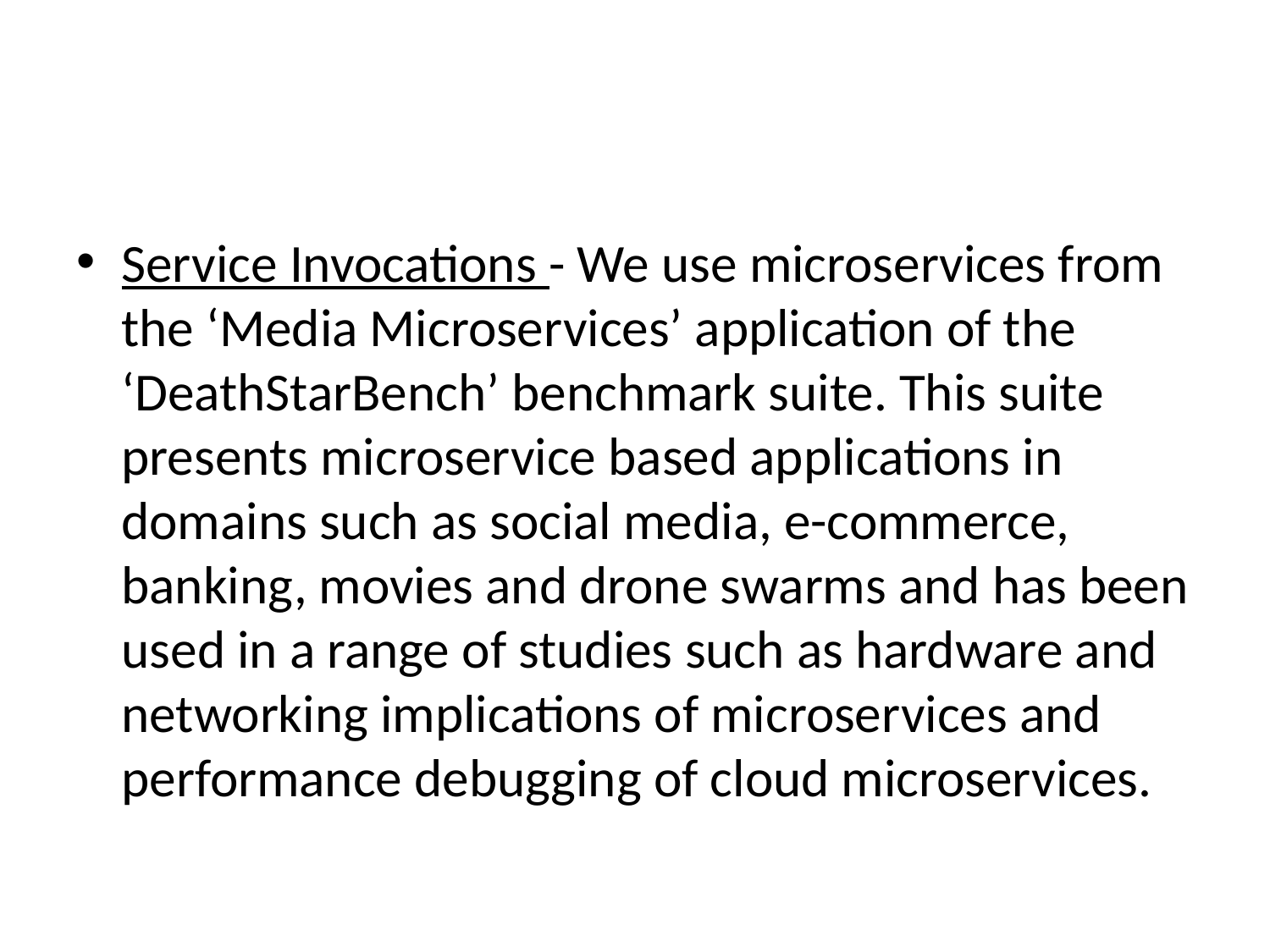

#
Service Invocations - We use microservices from the ‘Media Microservices’ application of the ‘DeathStarBench’ benchmark suite. This suite presents microservice based applications in domains such as social media, e-commerce, banking, movies and drone swarms and has been used in a range of studies such as hardware and networking implications of microservices and performance debugging of cloud microservices.